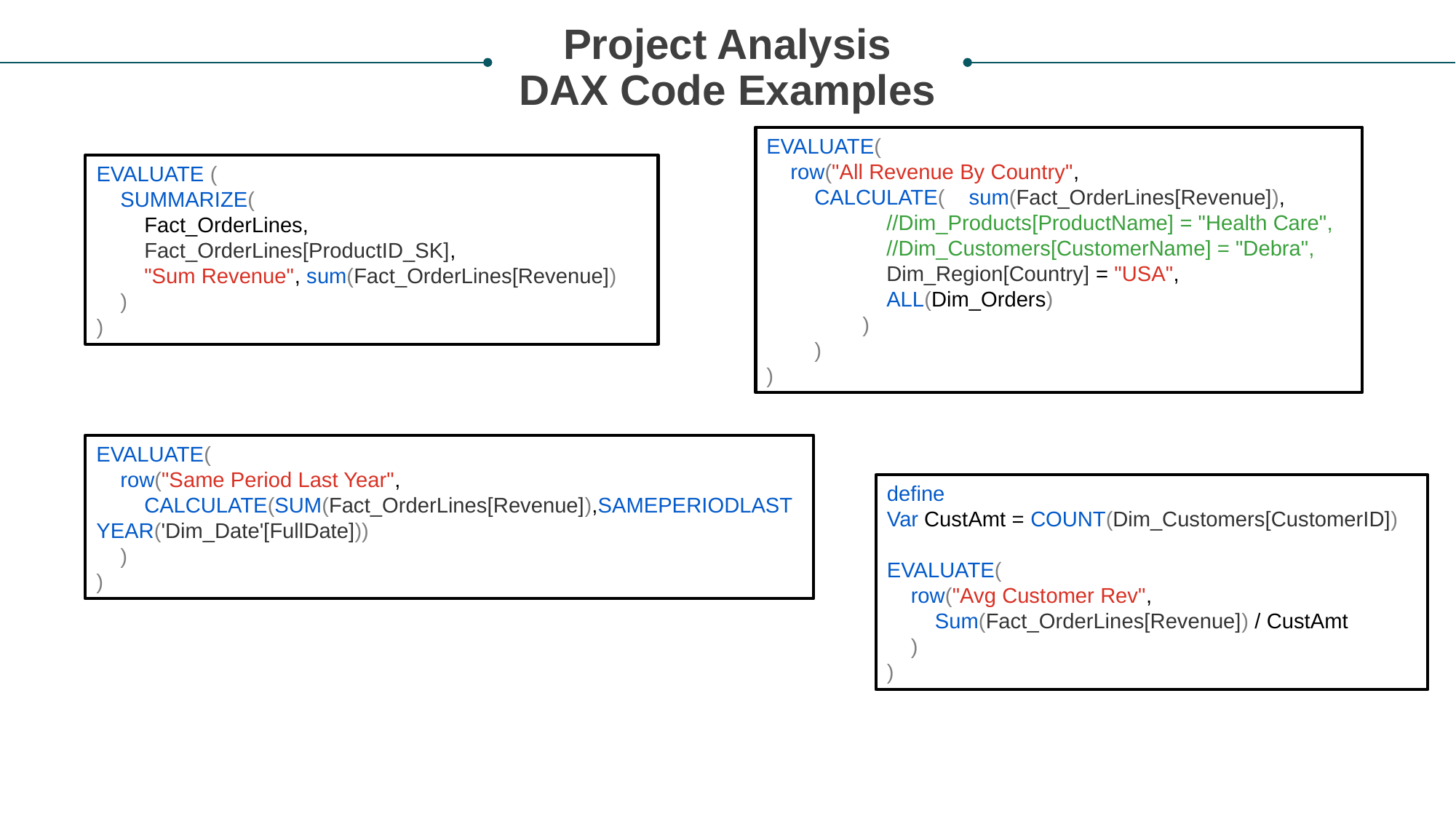

Project Analysis
DAX Code Examples
EVALUATE(
    row("All Revenue By Country",
        CALCULATE(    sum(Fact_OrderLines[Revenue]), 
                    //Dim_Products[ProductName] = "Health Care",
                    //Dim_Customers[CustomerName] = "Debra",
                    Dim_Region[Country] = "USA",
                    ALL(Dim_Orders)
                )
        )            
)
EVALUATE (
    SUMMARIZE(
        Fact_OrderLines,
        Fact_OrderLines[ProductID_SK],
        "Sum Revenue", sum(Fact_OrderLines[Revenue])
    )
)
EVALUATE(
    row("Same Period Last Year",
        CALCULATE(SUM(Fact_OrderLines[Revenue]),SAMEPERIODLASTYEAR('Dim_Date'[FullDate]))
    )
)
define
Var CustAmt = COUNT(Dim_Customers[CustomerID])
    
EVALUATE(
    row("Avg Customer Rev",
        Sum(Fact_OrderLines[Revenue]) / CustAmt
    )
)